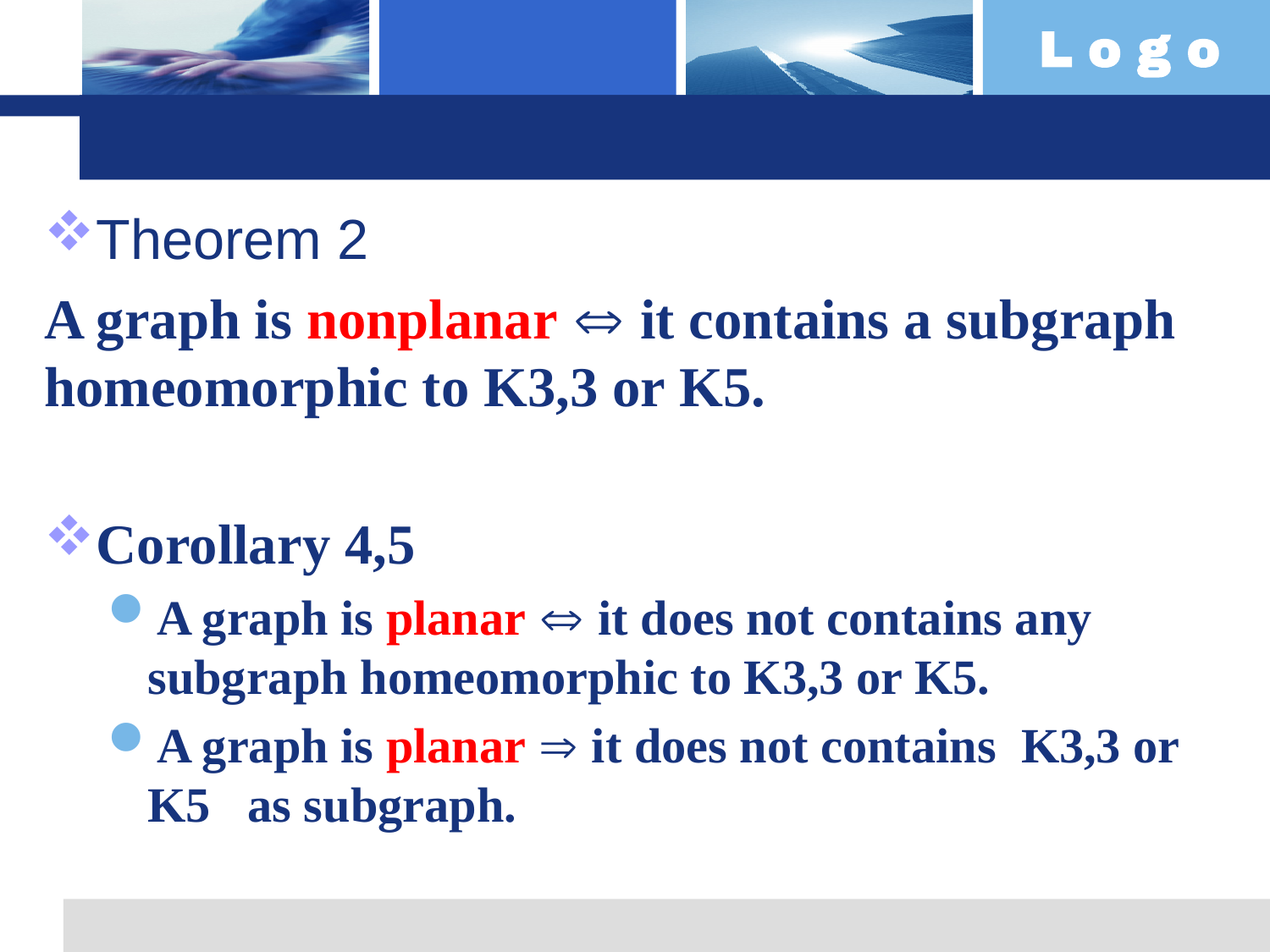

#
Theorem 2
A graph is nonplanar ⇔ it contains a subgraph homeomorphic to K3,3 or K5.

Corollary 4,5
A graph is planar ⇔ it does not contains any subgraph homeomorphic to K3,3 or K5.
A graph is planar ⇒ it does not contains  K3,3 or K5   as subgraph.